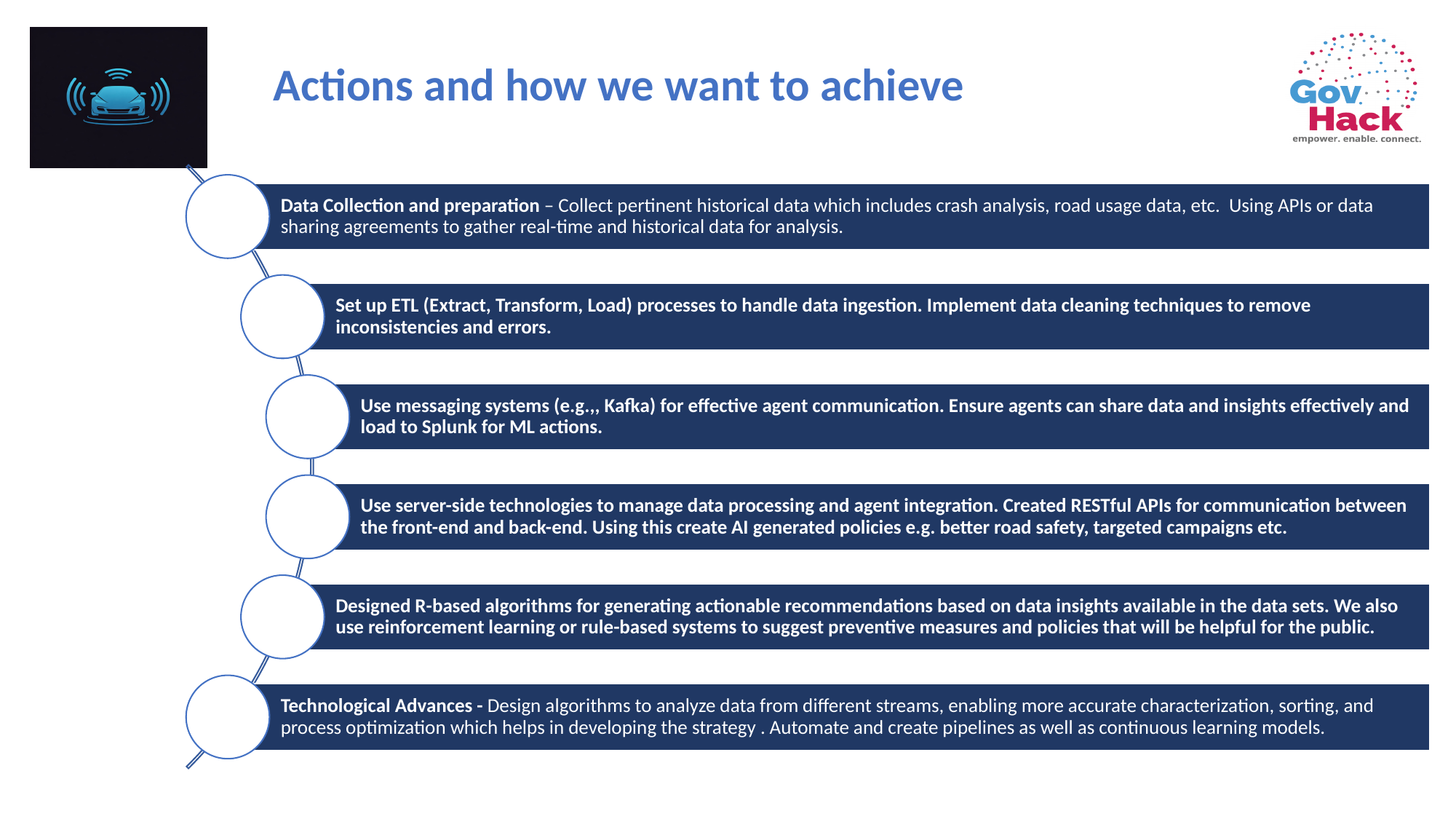

Actions and how we want to achieve
Data Collection and preparation – Collect pertinent historical data which includes crash analysis, road usage data, etc.  Using APIs or data sharing agreements to gather real-time and historical data for analysis.
Set up ETL (Extract, Transform, Load) processes to handle data ingestion. Implement data cleaning techniques to remove inconsistencies and errors.
Use messaging systems (e.g.,, Kafka) for effective agent communication. Ensure agents can share data and insights effectively and load to Splunk for ML actions.
Use server-side technologies to manage data processing and agent integration. Created RESTful APIs for communication between the front-end and back-end. Using this create AI generated policies e.g. better road safety, targeted campaigns etc.
Designed R-based algorithms for generating actionable recommendations based on data insights available in the data sets. We also use reinforcement learning or rule-based systems to suggest preventive measures and policies that will be helpful for the public.
Technological Advances - Design algorithms to analyze data from different streams, enabling more accurate characterization, sorting, and process optimization which helps in developing the strategy . Automate and create pipelines as well as continuous learning models.